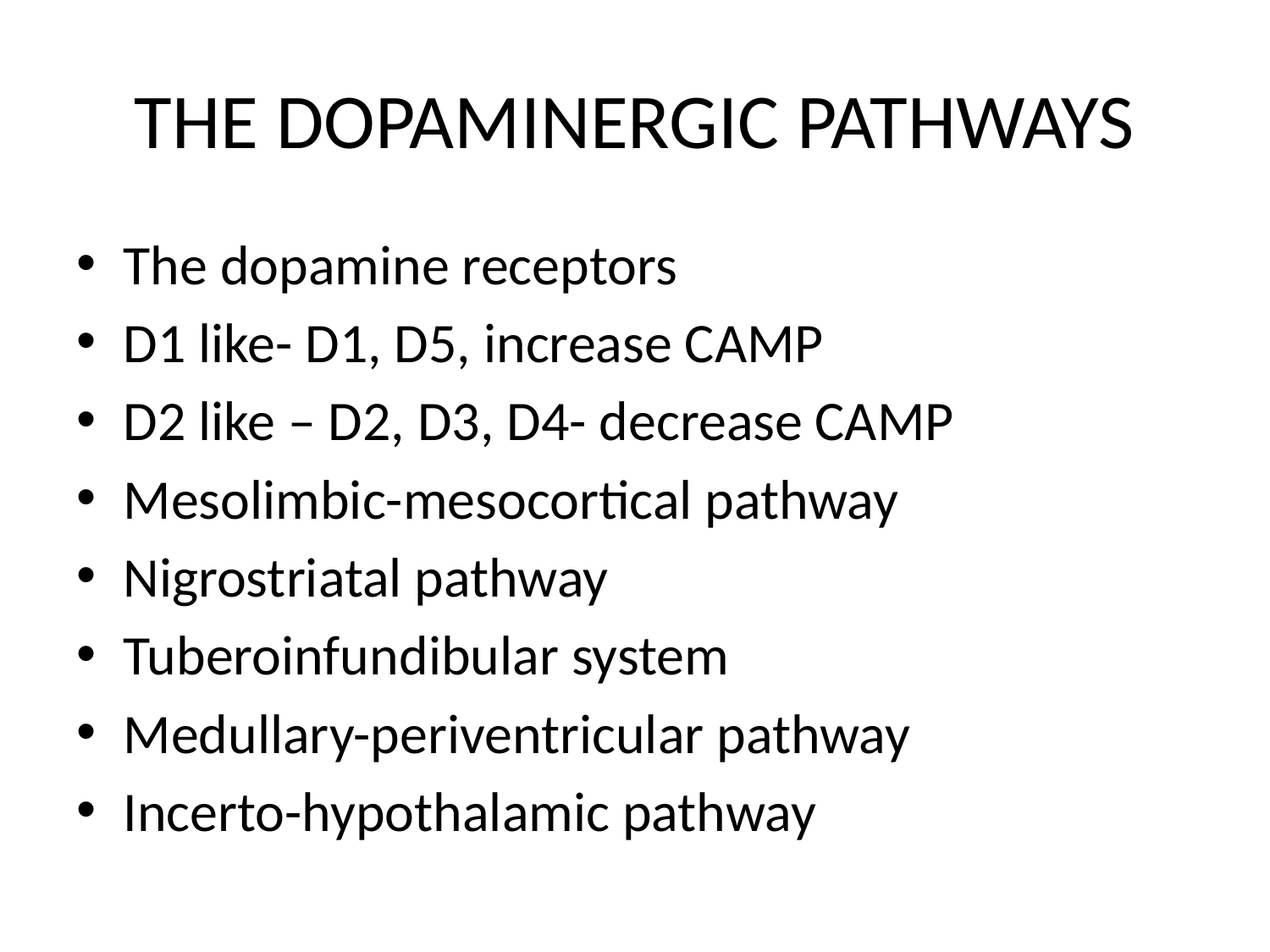

# THE DOPAMINERGIC PATHWAYS
The dopamine receptors
D1 like- D1, D5, increase CAMP
D2 like – D2, D3, D4- decrease CAMP
Mesolimbic-mesocortical pathway
Nigrostriatal pathway
Tuberoinfundibular system
Medullary-periventricular pathway
Incerto-hypothalamic pathway